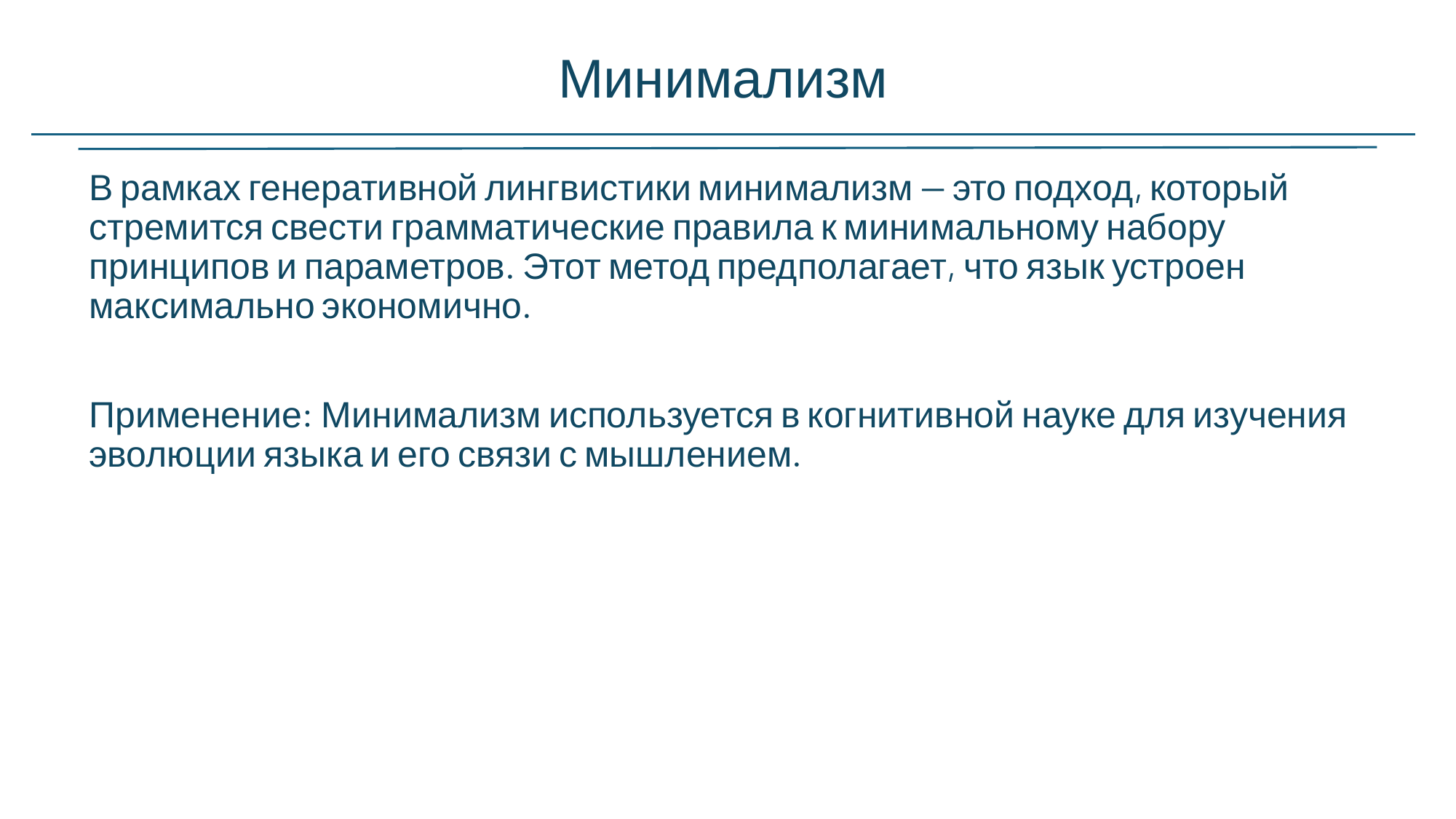

# Минимализм
В рамках генеративной лингвистики минимализм — это подход, который стремится свести грамматические правила к минимальному набору принципов и параметров. Этот метод предполагает, что язык устроен максимально экономично.

Применение: Минимализм используется в когнитивной науке для изучения эволюции языка и его связи с мышлением.